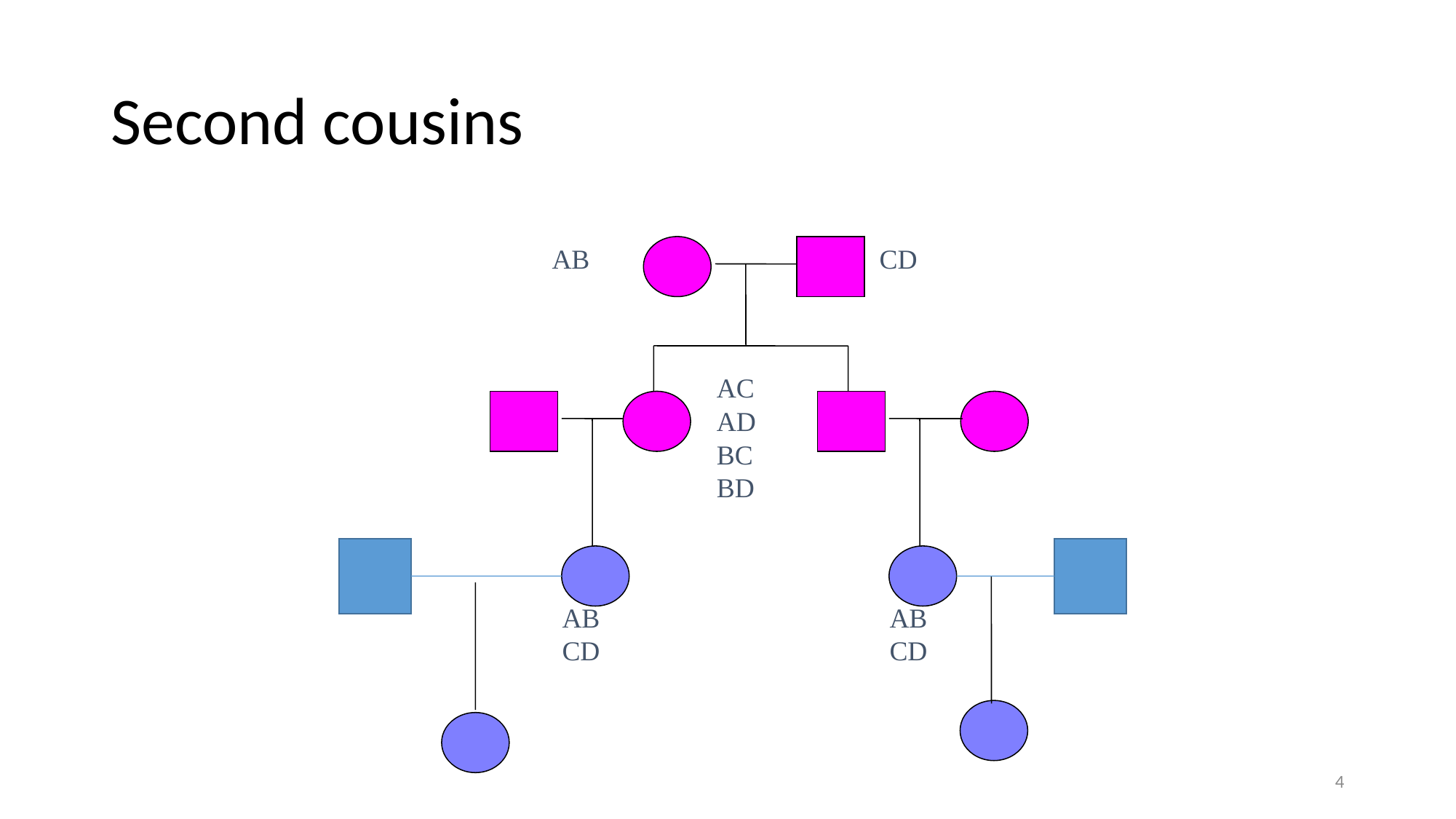

# Second cousins

AB

CD

AC
AD
BC
BD

ABCD
ABCD

4